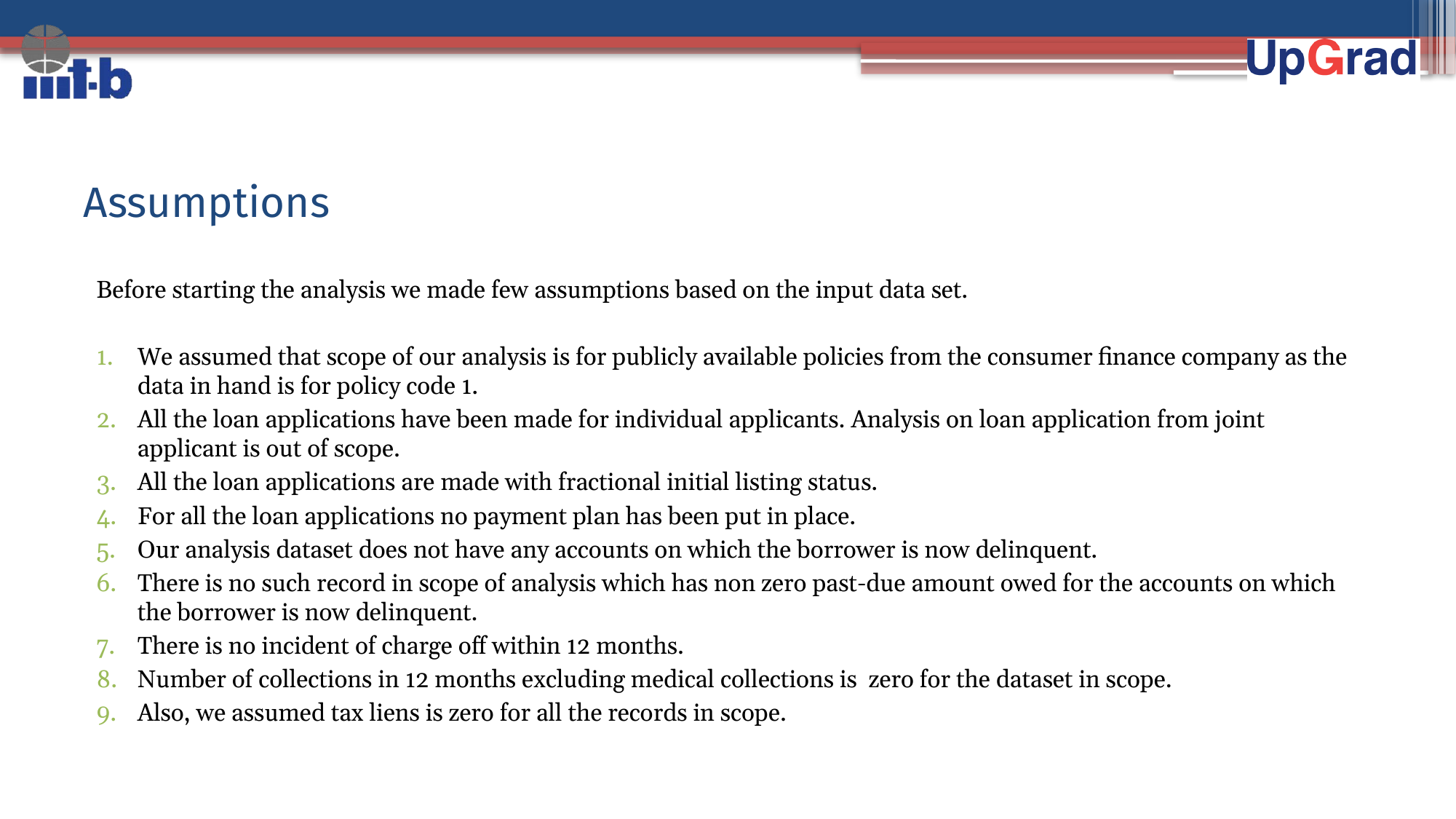

# Assumptions
Before starting the analysis we made few assumptions based on the input data set.

We assumed that scope of our analysis is for publicly available policies from the consumer finance company as the data in hand is for policy code 1.
All the loan applications have been made for individual applicants. Analysis on loan application from joint applicant is out of scope.
All the loan applications are made with fractional initial listing status.
For all the loan applications no payment plan has been put in place.
Our analysis dataset does not have any accounts on which the borrower is now delinquent.
There is no such record in scope of analysis which has non zero past-due amount owed for the accounts on which the borrower is now delinquent.
There is no incident of charge off within 12 months.
Number of collections in 12 months excluding medical collections is  zero for the dataset in scope.
Also, we assumed tax liens is zero for all the records in scope.